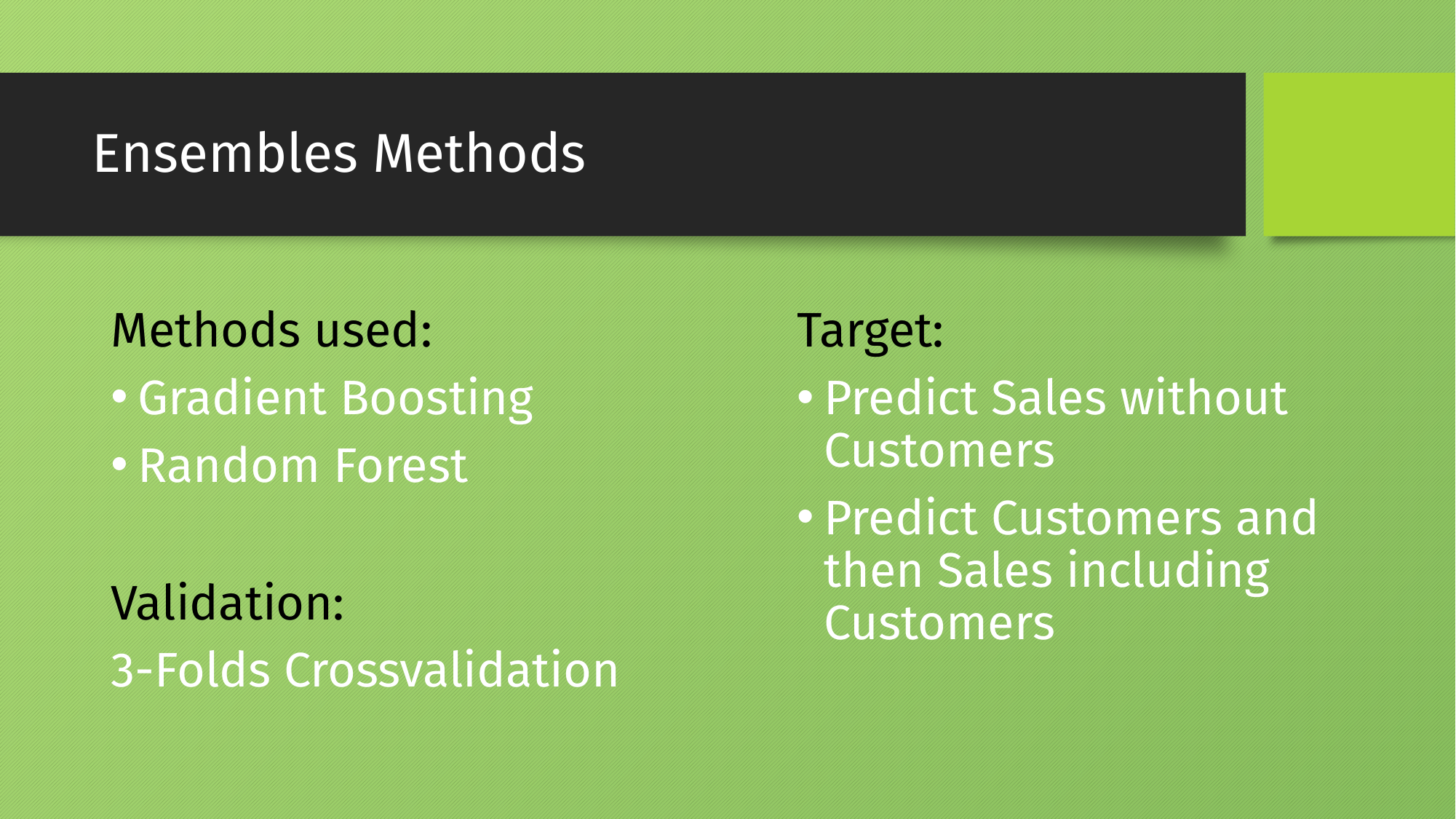

# Ensembles Methods
Methods used:
Gradient Boosting
Random Forest
Target:
Predict Sales without Customers
Predict Customers and then Sales including Customers
Validation:
3-Folds Crossvalidation